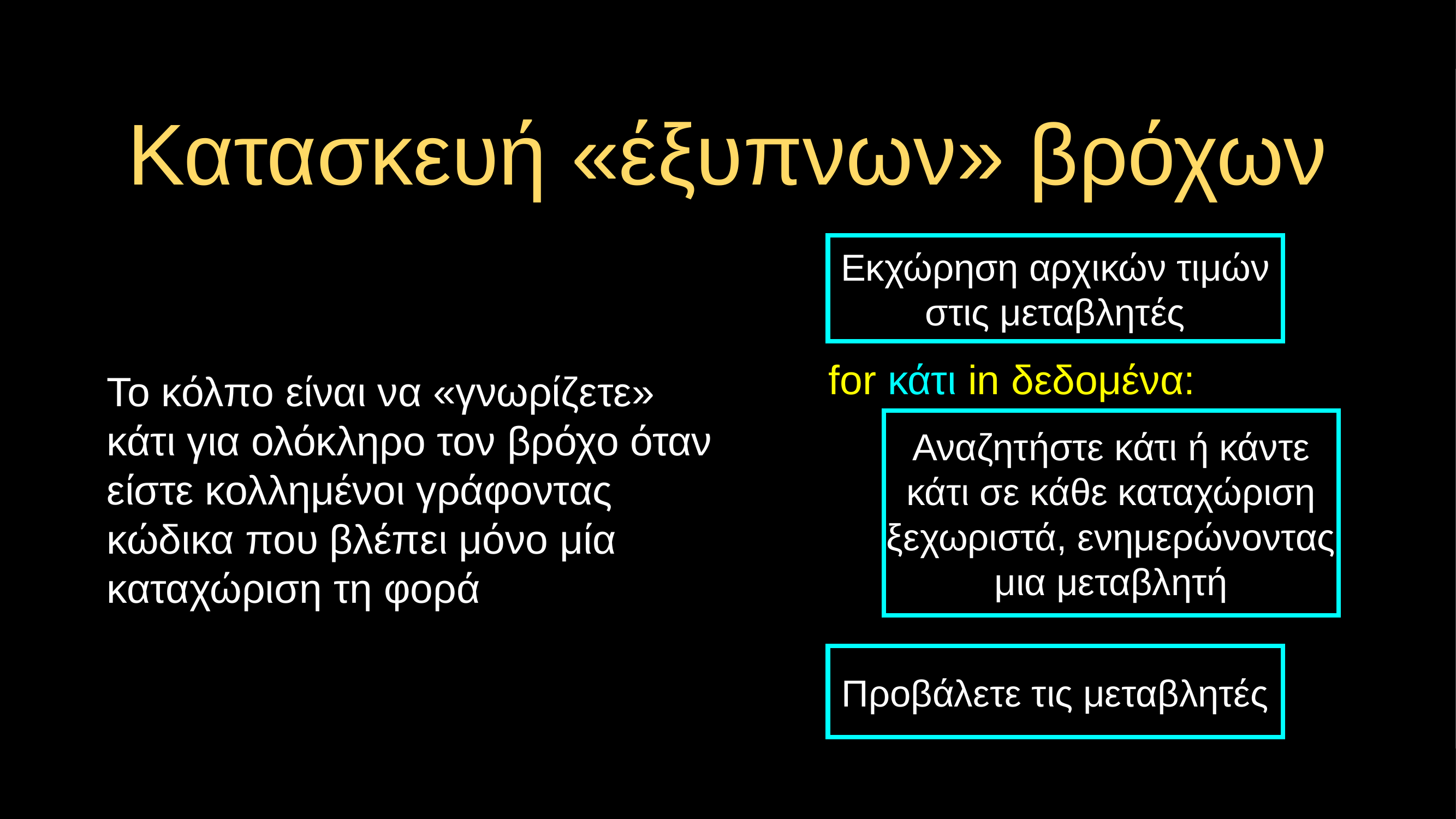

# Κατασκευή «έξυπνων» βρόχων
Το κόλπο είναι να «γνωρίζετε» κάτι για ολόκληρο τον βρόχο όταν είστε κολλημένοι γράφοντας κώδικα που βλέπει μόνο μία καταχώριση τη φορά
Εκχώρηση αρχικών τιμών στις μεταβλητές
for κάτι in δεδομένα:
Αναζητήστε κάτι ή κάντε κάτι σε κάθε καταχώριση ξεχωριστά, ενημερώνοντας μια μεταβλητή
Προβάλετε τις μεταβλητές